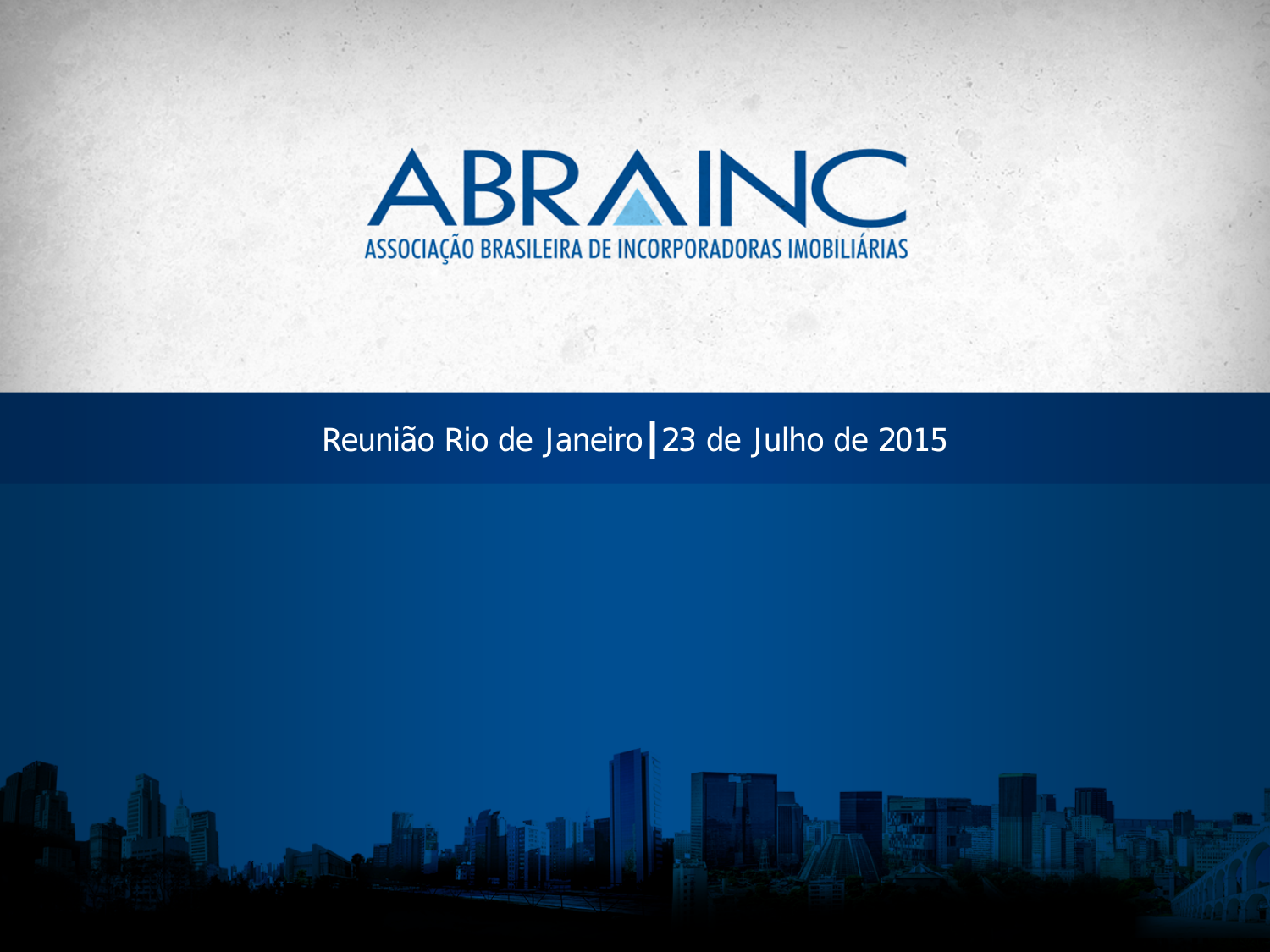

Reunião Rio de Janeiro┃23 de Julho de 2015